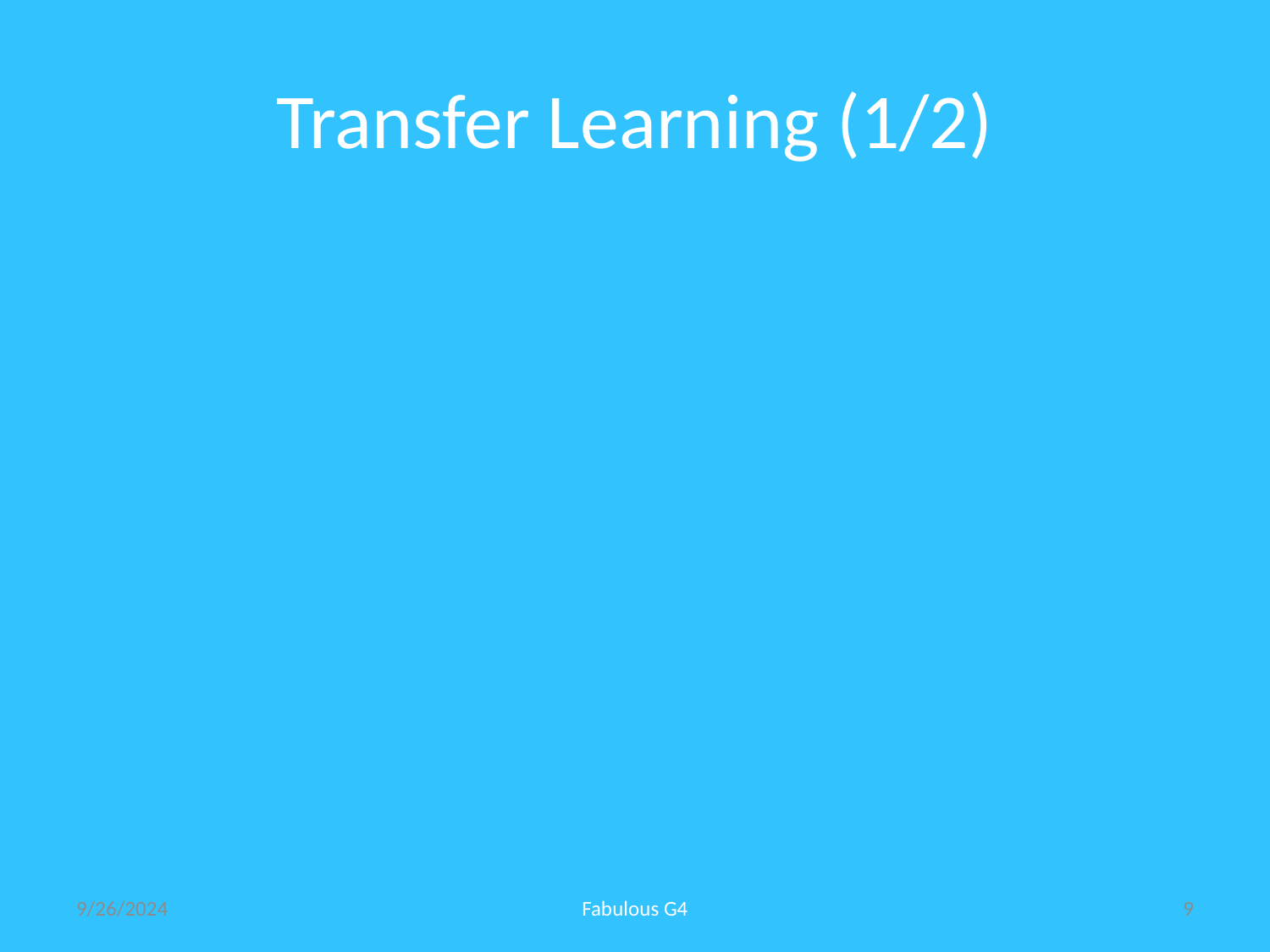

# Transfer Learning (1/2)

9/26/2024
Fabulous G4
9